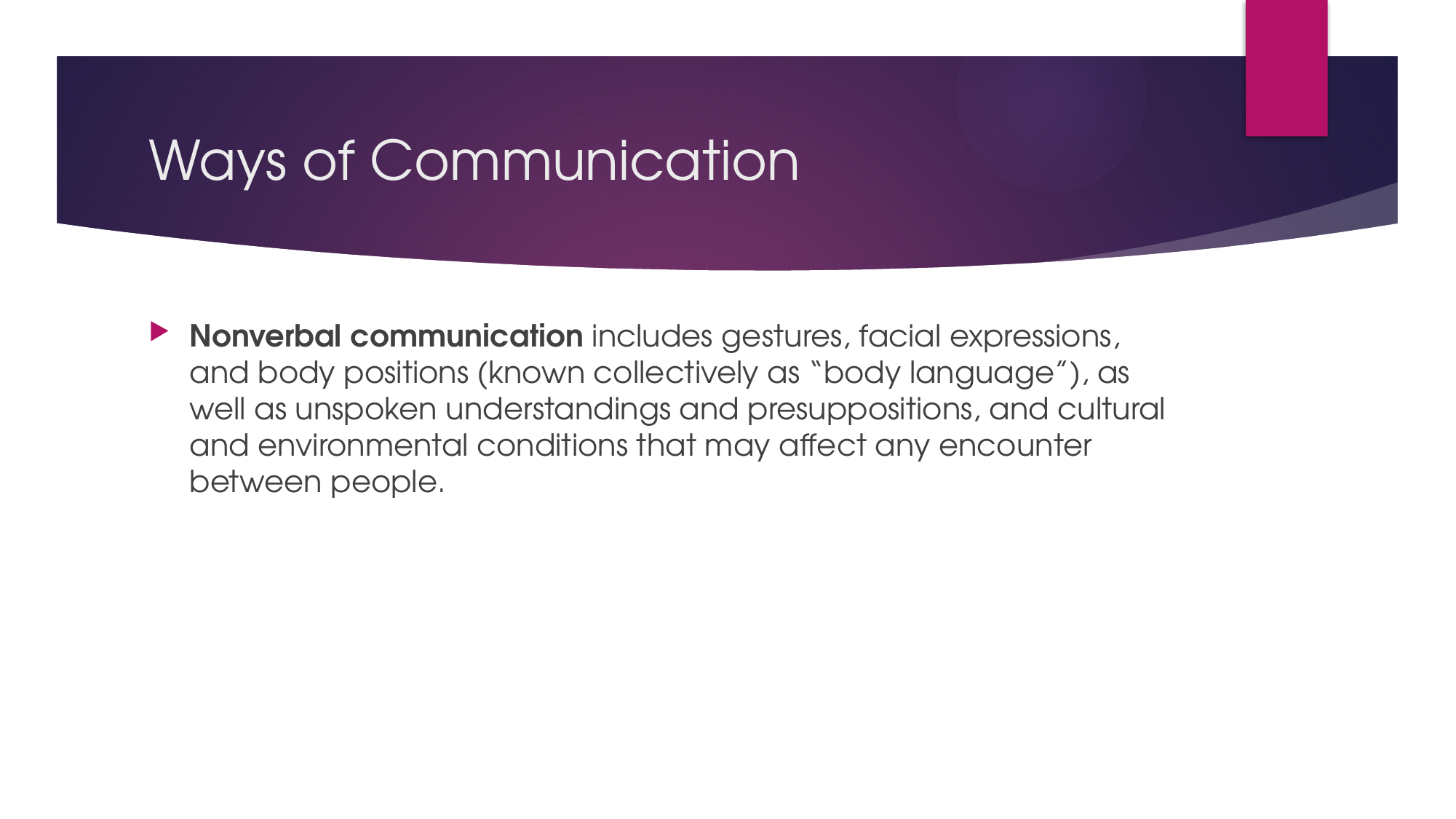

# Ways of Communication
Nonverbal communication includes gestures, facial expressions, and body positions (known collectively as “body language”), as well as unspoken understandings and presuppositions, and cultural and environmental conditions that may affect any encounter between people.